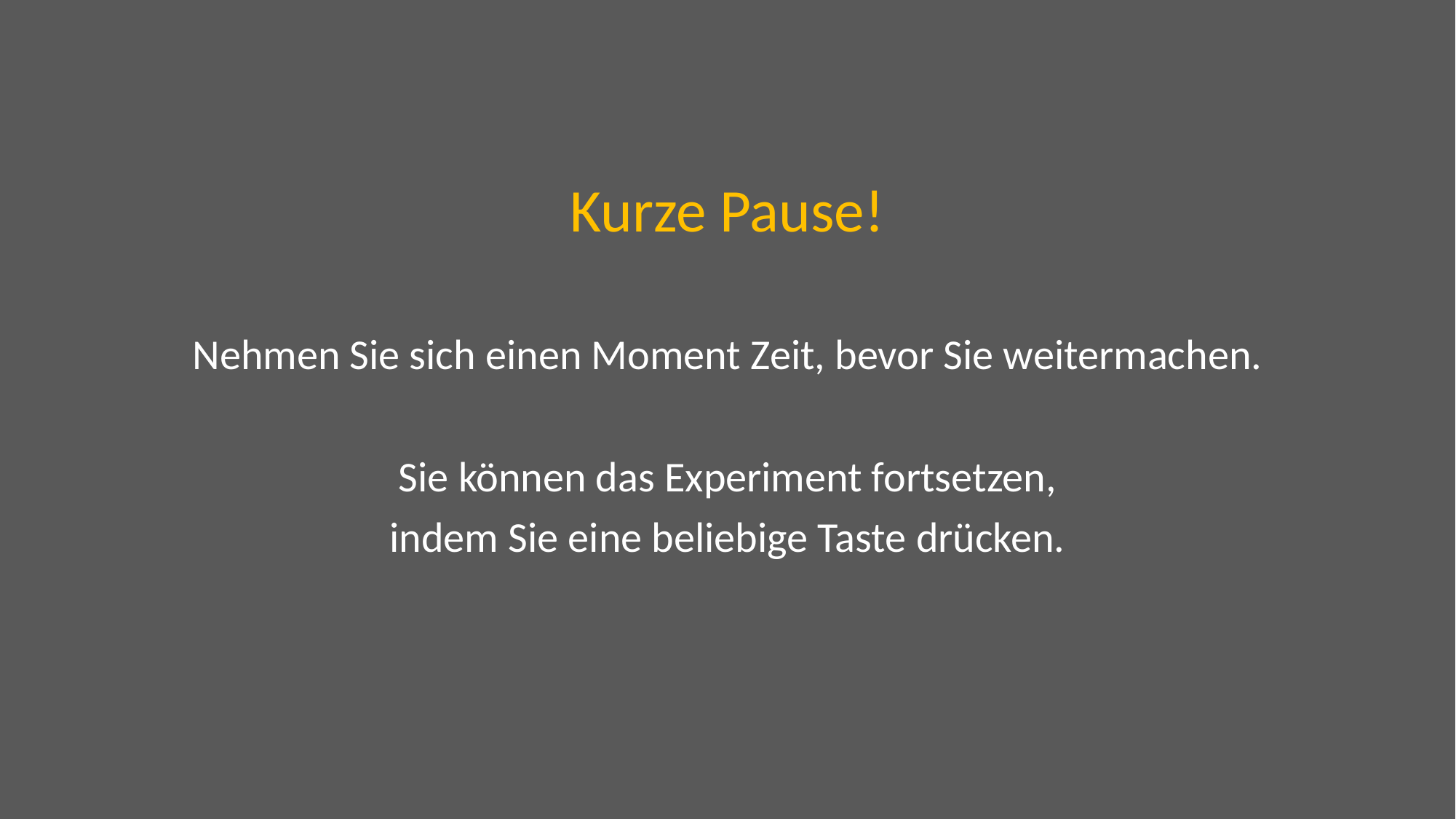

Kurze Pause!

Nehmen Sie sich einen Moment Zeit, bevor Sie weitermachen.

Sie können das Experiment fortsetzen,
indem Sie eine beliebige Taste drücken.